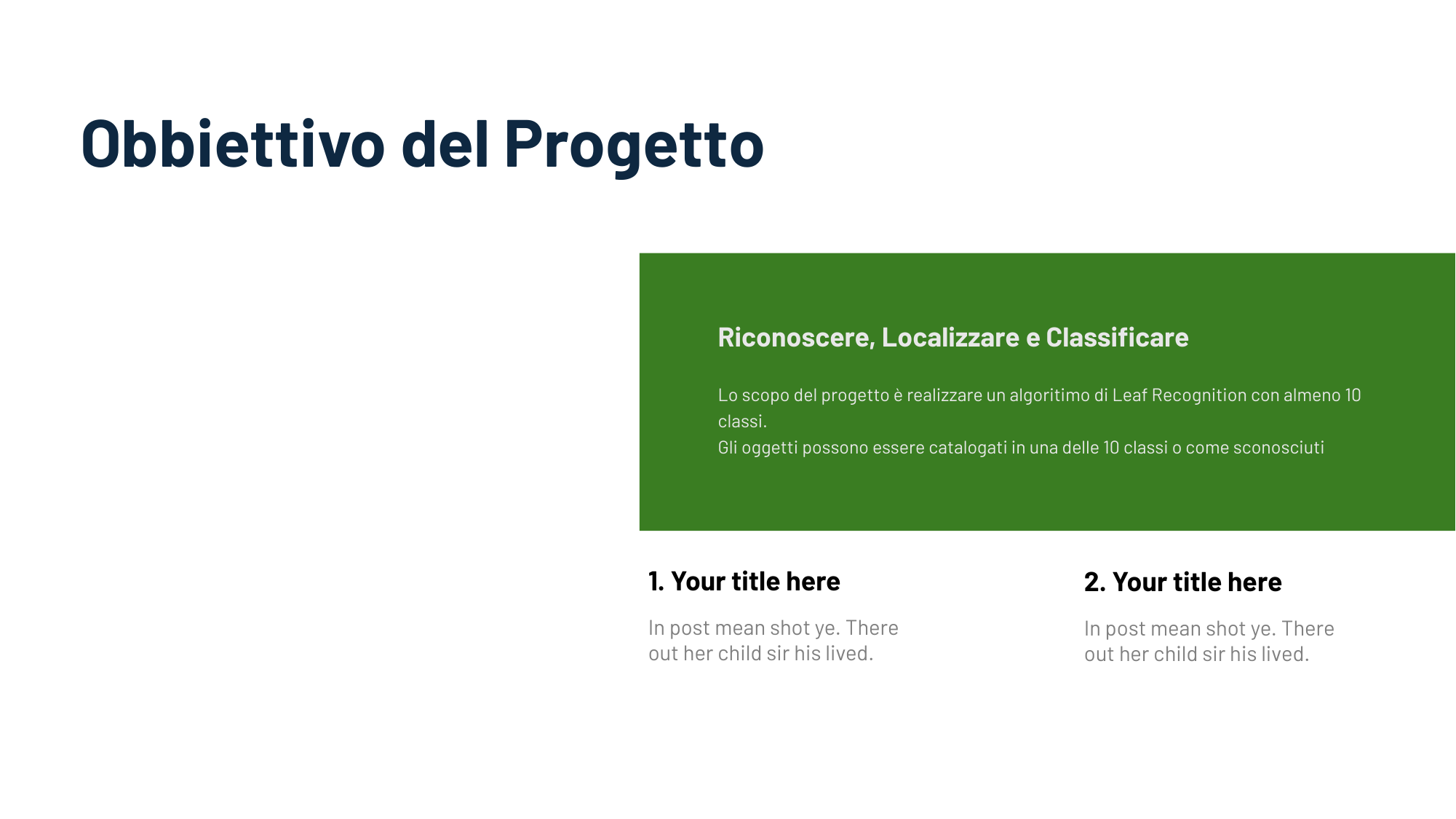

# Obbiettivo del Progetto

Riconoscere, Localizzare e Classificare
Lo scopo del progetto è realizzare un algoritimo di Leaf Recognition con almeno 10 classi.
Gli oggetti possono essere catalogati in una delle 10 classi o come sconosciuti

1. Your title here
In post mean shot ye. There out her child sir his lived.
2. Your title here
In post mean shot ye. There out her child sir his lived.